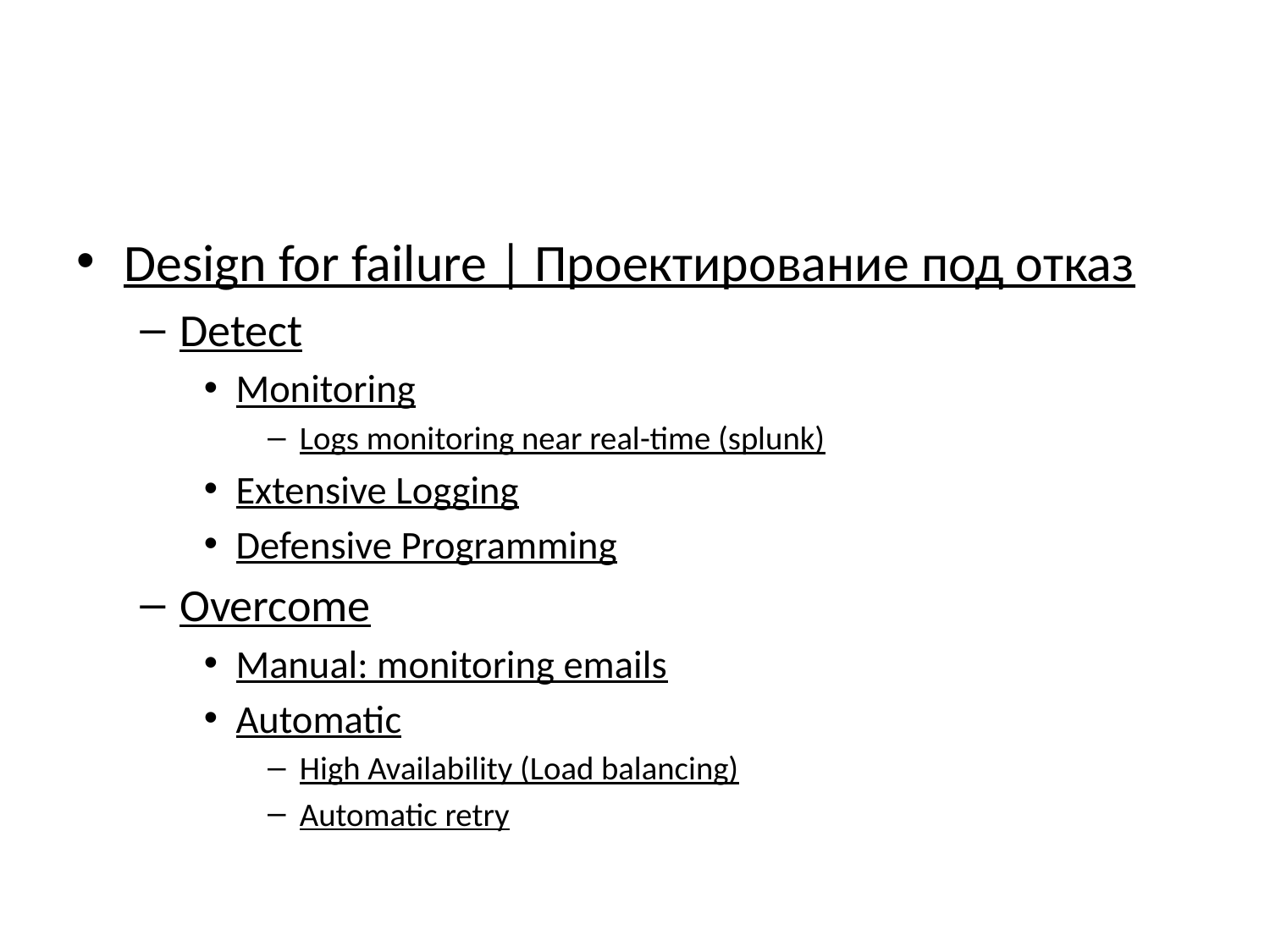

#
Design for failure | Проектирование под отказ
Detect
Monitoring
Logs monitoring near real-time (splunk)
Extensive Logging
Defensive Programming
Overcome
Manual: monitoring emails
Automatic
High Availability (Load balancing)
Automatic retry